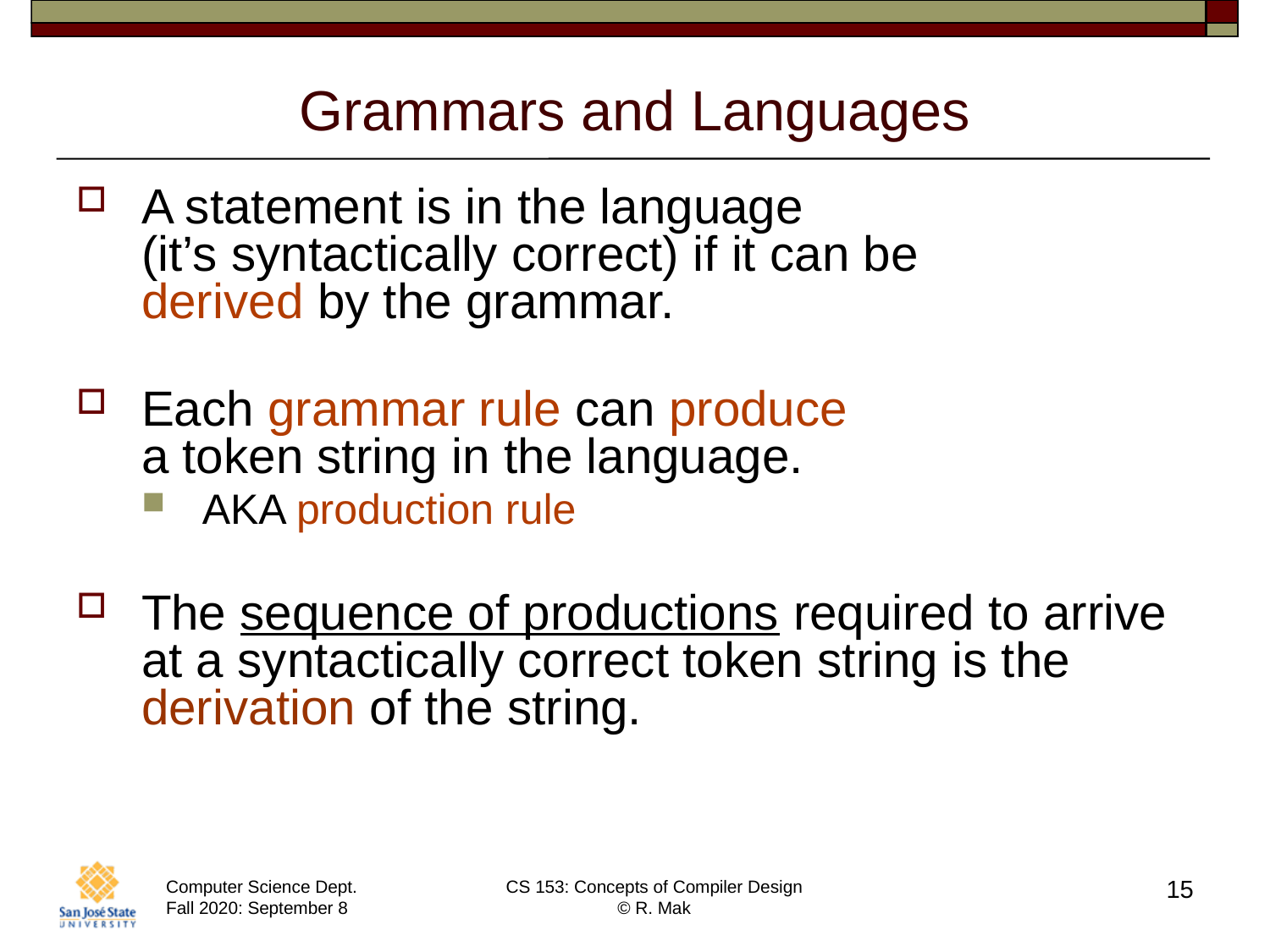

# Grammars and Languages
A statement is in the language
(it’s syntactically correct) if it can be
derived by the grammar.

Each grammar rule can produce
a token string in the language.
AKA production rule

The sequence of productions required to arrive at a syntactically correct token string is the derivation of the string.

15